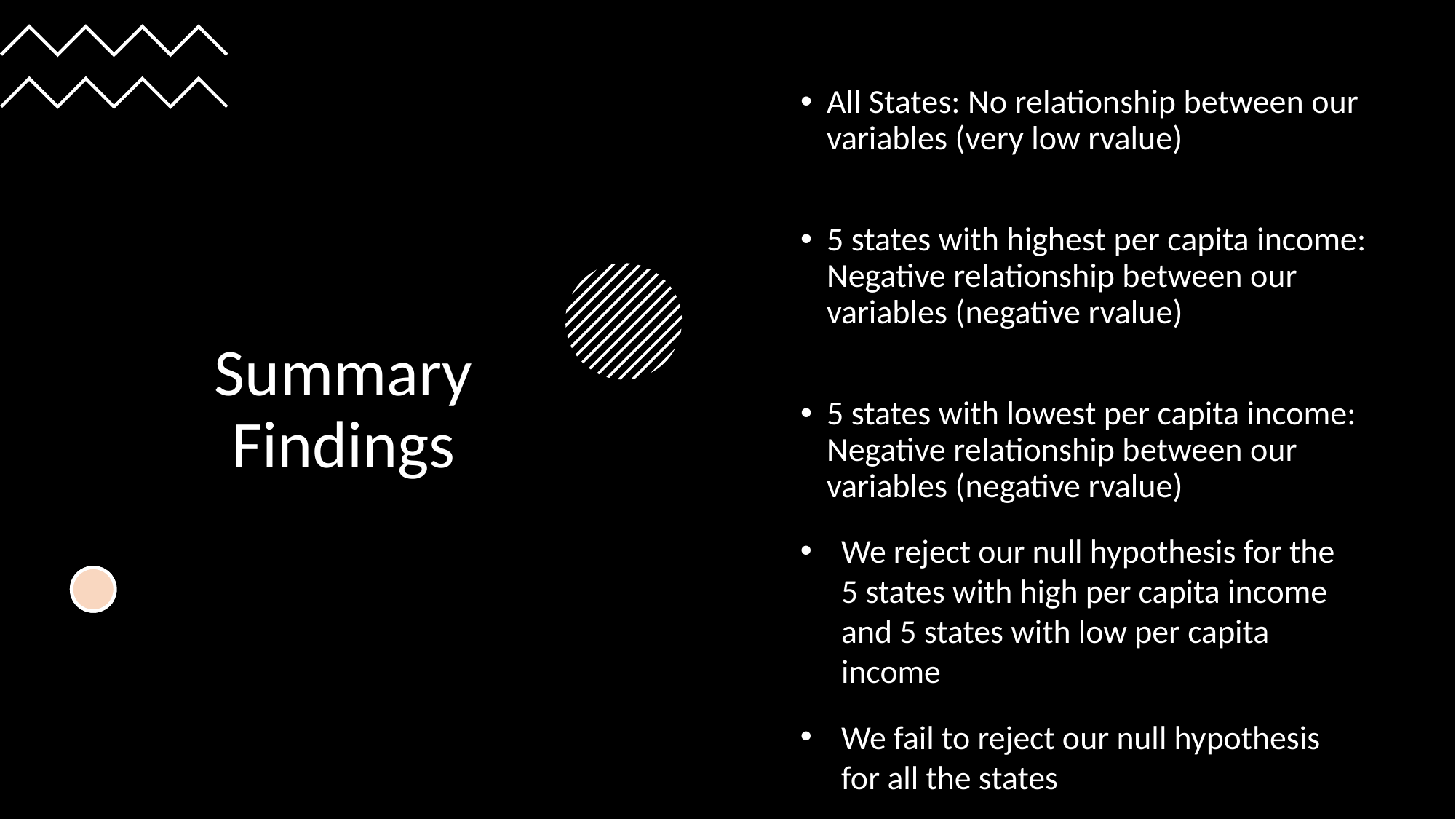

All States: No relationship between our variables (very low rvalue)

5 states with highest per capita income: Negative relationship between our variables (negative rvalue)

5 states with lowest per capita income: Negative relationship between our variables (negative rvalue)

# Summary Findings

We reject our null hypothesis for the 5 states with high per capita income and 5 states with low per capita income

We fail to reject our null hypothesis for all the states